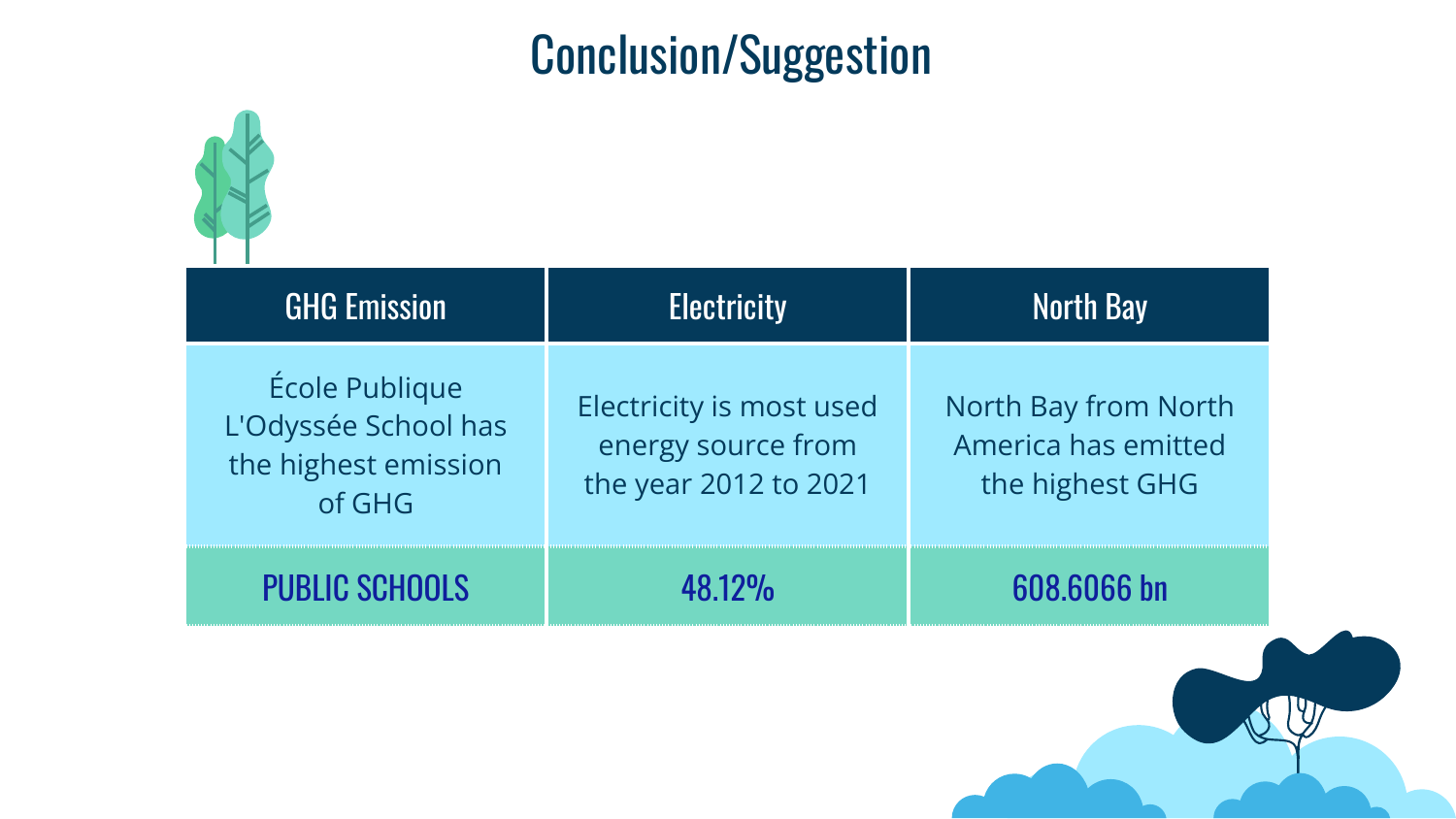

# Conclusion/Suggestion

| GHG Emission | Electricity | North Bay |
| --- | --- | --- |
| École Publique L'Odyssée School has the highest emission of GHG | Electricity is most used energy source from the year 2012 to 2021 | North Bay from North America has emitted the highest GHG |
| PUBLIC SCHOOLS | 48.12% | 608.6066 bn |